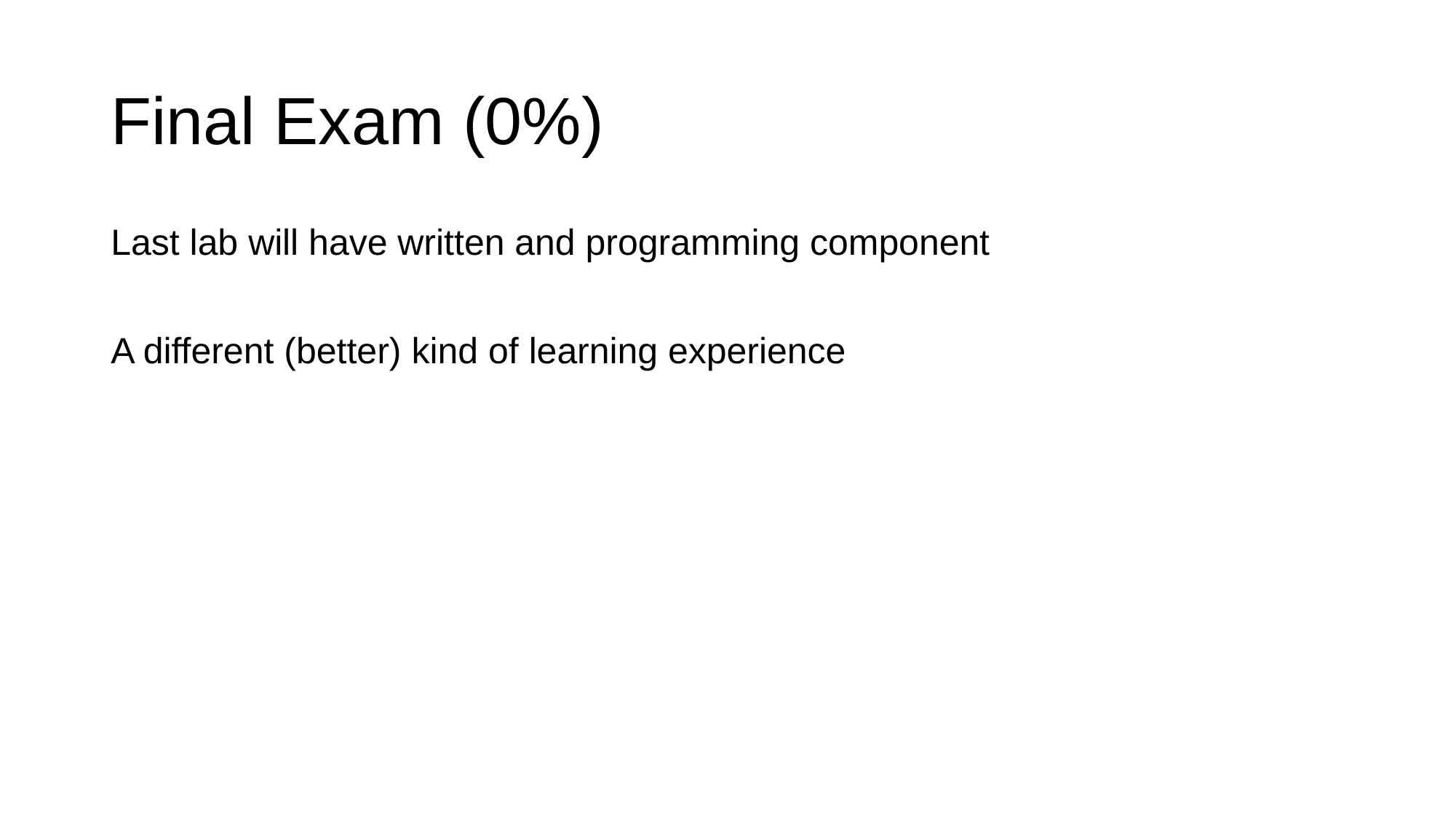

# Final Exam (0%)
Last lab will have written and programming component

A different (better) kind of learning experience